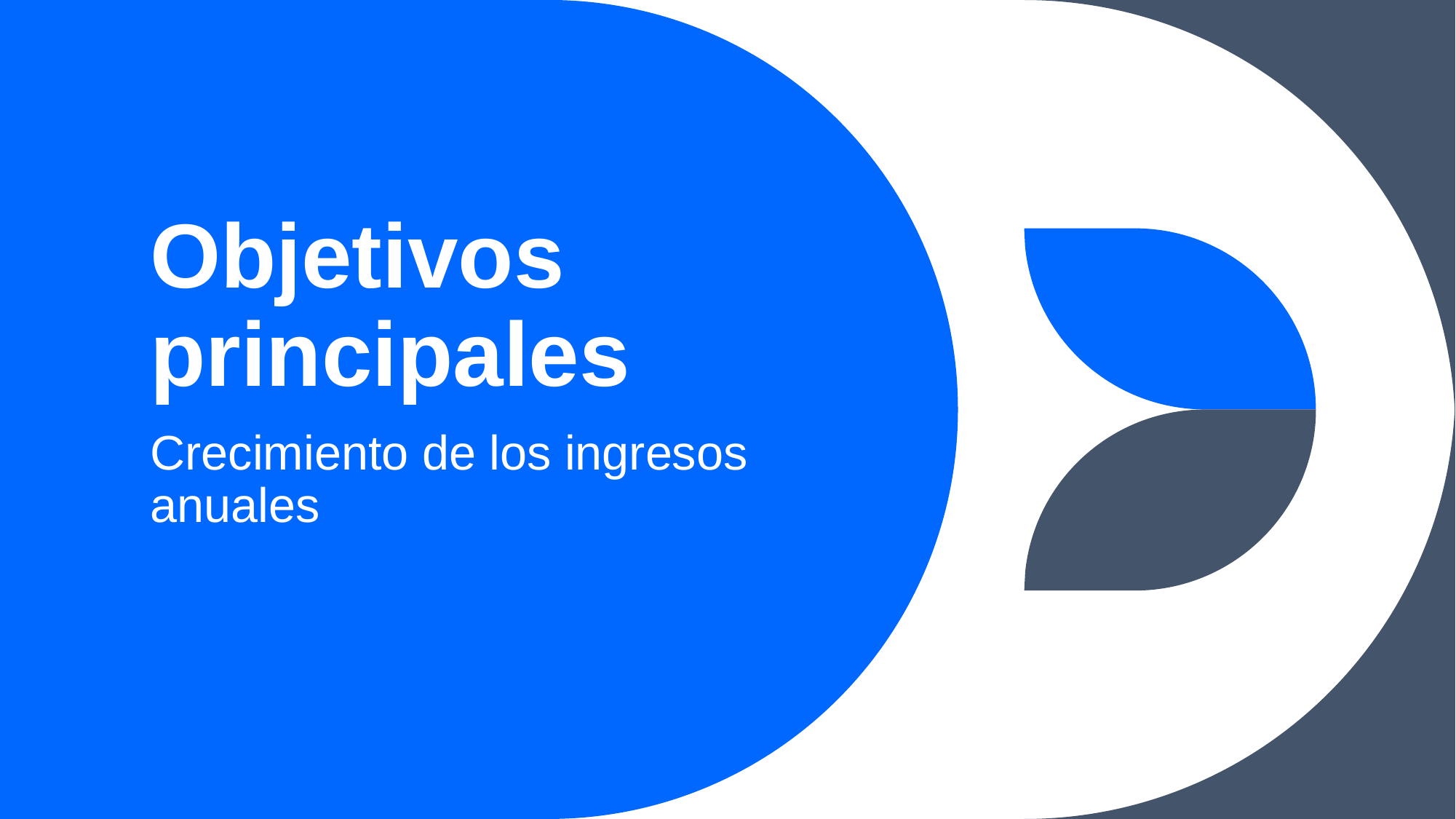

# Objetivos principales
Crecimiento de los ingresos anuales